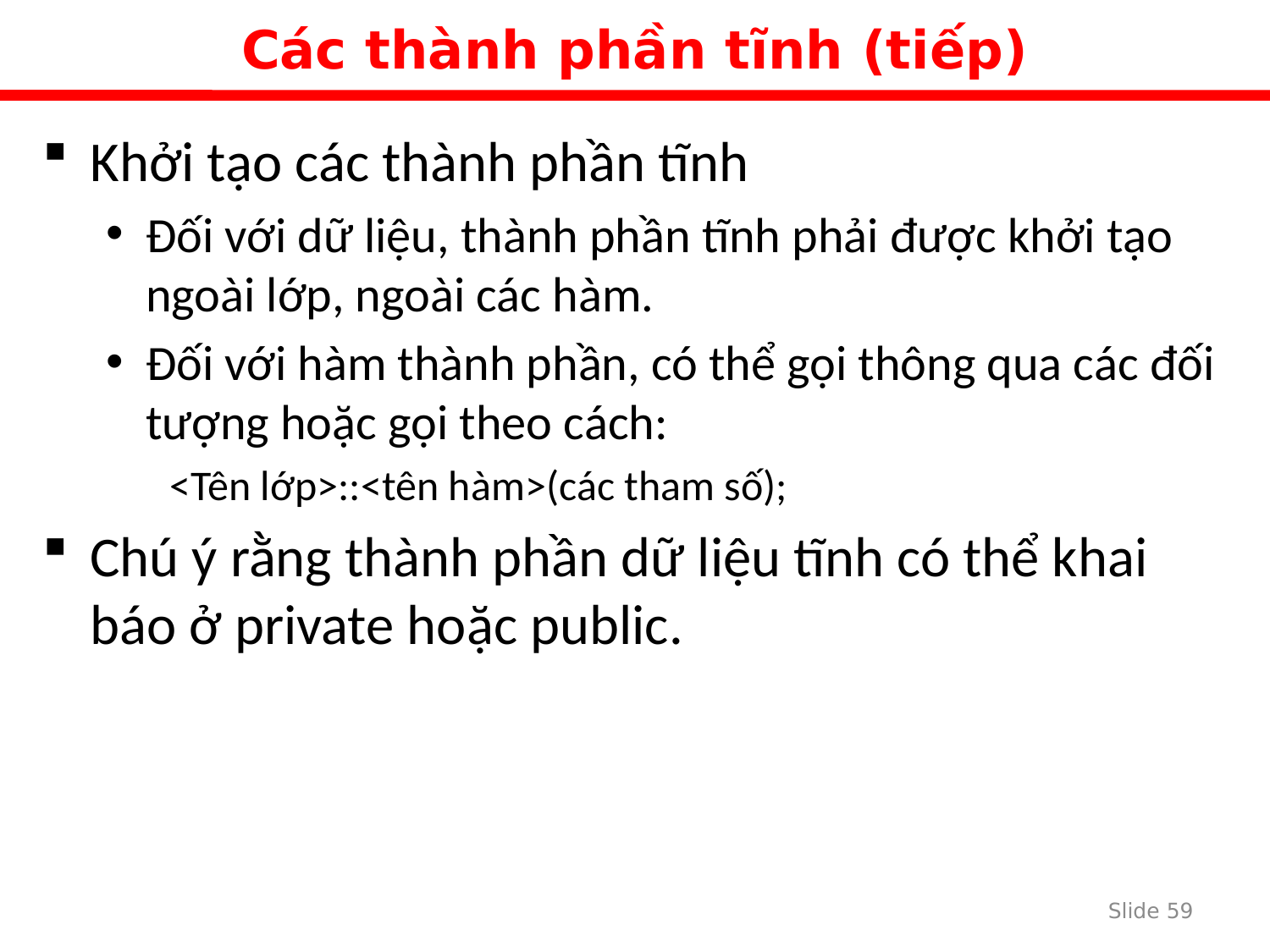

Các thành phần tĩnh (tiếp)

Khởi tạo các thành phần tĩnh
Đối với dữ liệu, thành phần tĩnh phải được khởi tạo ngoài lớp, ngoài các hàm.
Đối với hàm thành phần, có thể gọi thông qua các đối tượng hoặc gọi theo cách:
<Tên lớp>::<tên hàm>(các tham số);
Chú ý rằng thành phần dữ liệu tĩnh có thể khai báo ở private hoặc public.
Slide 59